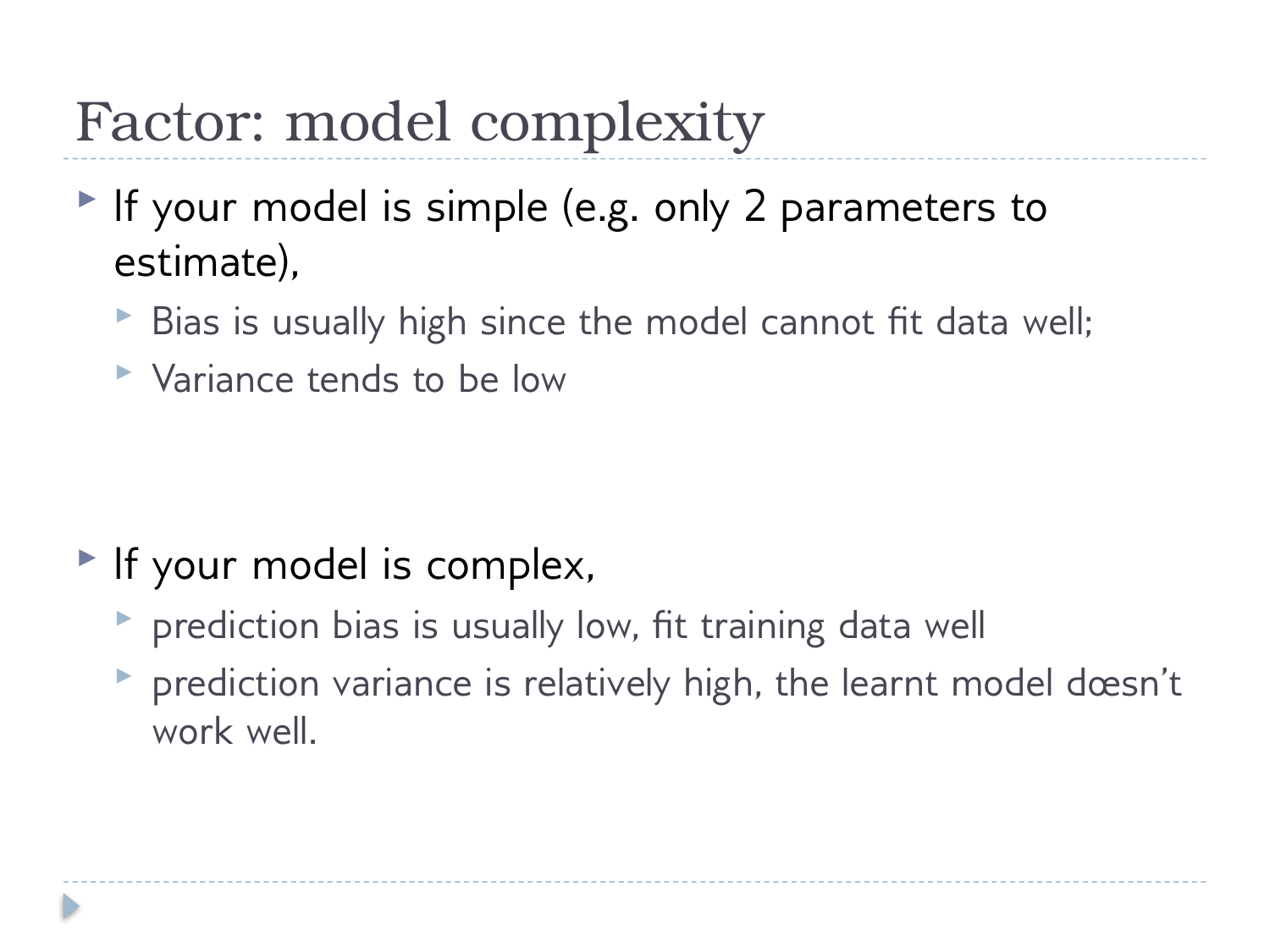

# Factor: model complexity
If your model is simple (e.g. only 2 parameters to estimate),
Bias is usually high since the model cannot fit data well;
Variance tends to be low

If your model is complex,
prediction bias is usually low, fit training data well
prediction variance is relatively high, the learnt model doesn’t work well.